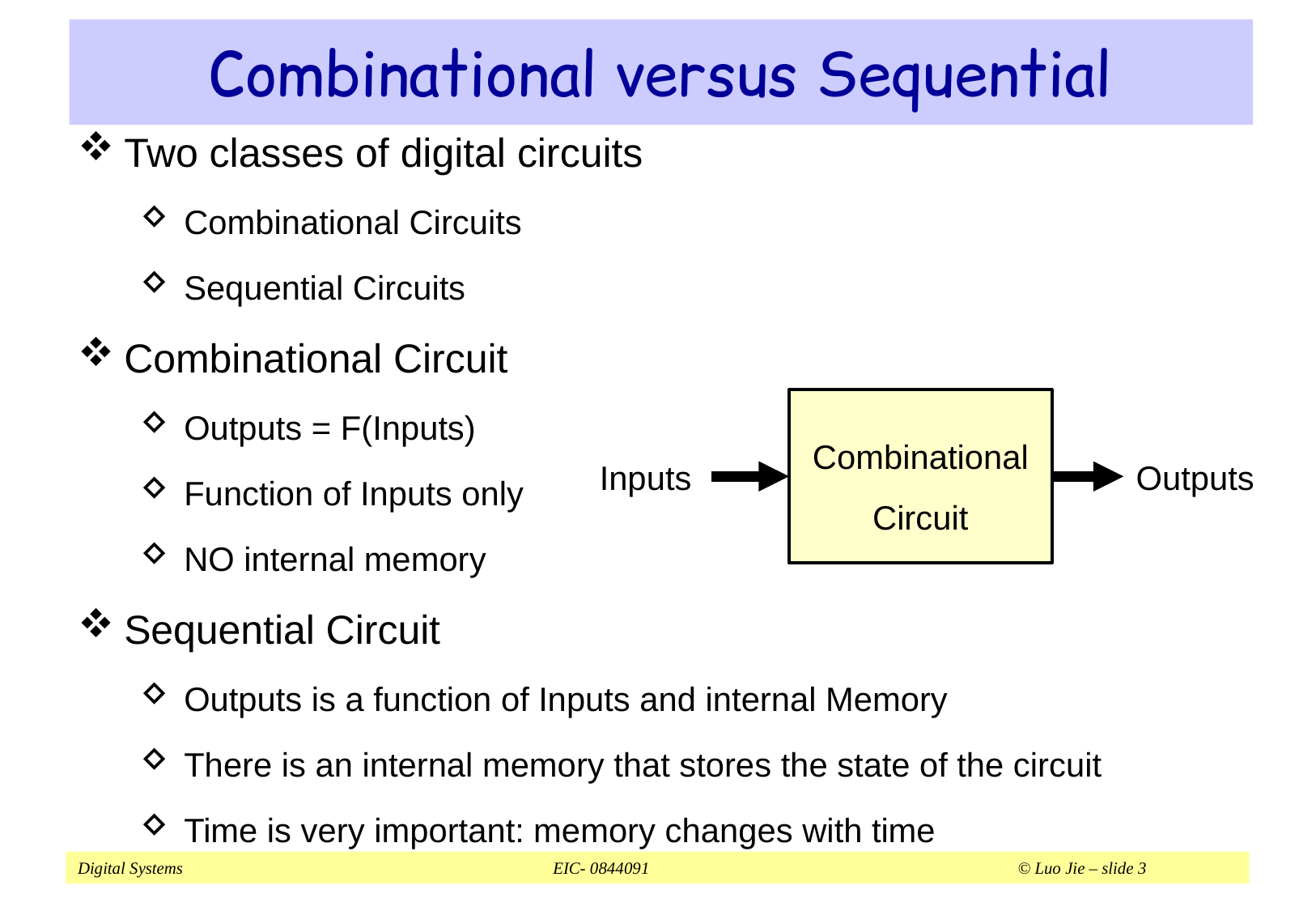

# Combinational versus Sequential
Two classes of digital circuits
Combinational Circuits
Sequential Circuits
Combinational Circuit
Outputs = F(Inputs)
Function of Inputs only
NO internal memory
Sequential Circuit
Outputs is a function of Inputs and internal Memory
There is an internal memory that stores the state of the circuit
Time is very important: memory changes with time
Combinational
Circuit
Inputs
Outputs